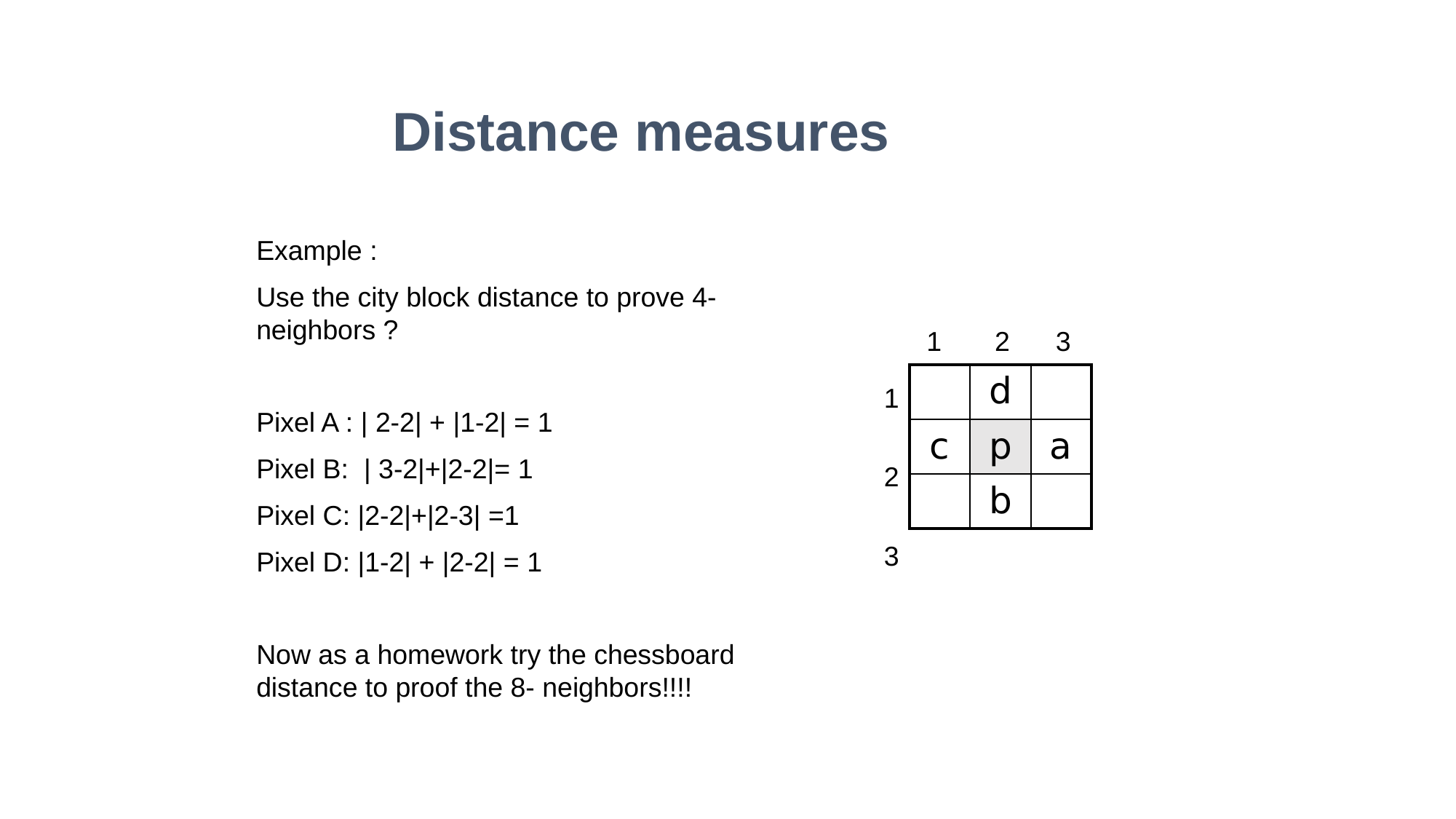

Distance measures
Example :
Use the city block distance to prove 4-neighbors ?

Pixel A : | 2-2| + |1-2| = 1
Pixel B:  | 3-2|+|2-2|= 1
Pixel C: |2-2|+|2-3| =1
Pixel D: |1-2| + |2-2| = 1

Now as a homework try the chessboard distance to proof the 8- neighbors!!!!

  1       2      3
|  | d |  |
| --- | --- | --- |
| c | p | a |
|  | b |  |
1
2
3